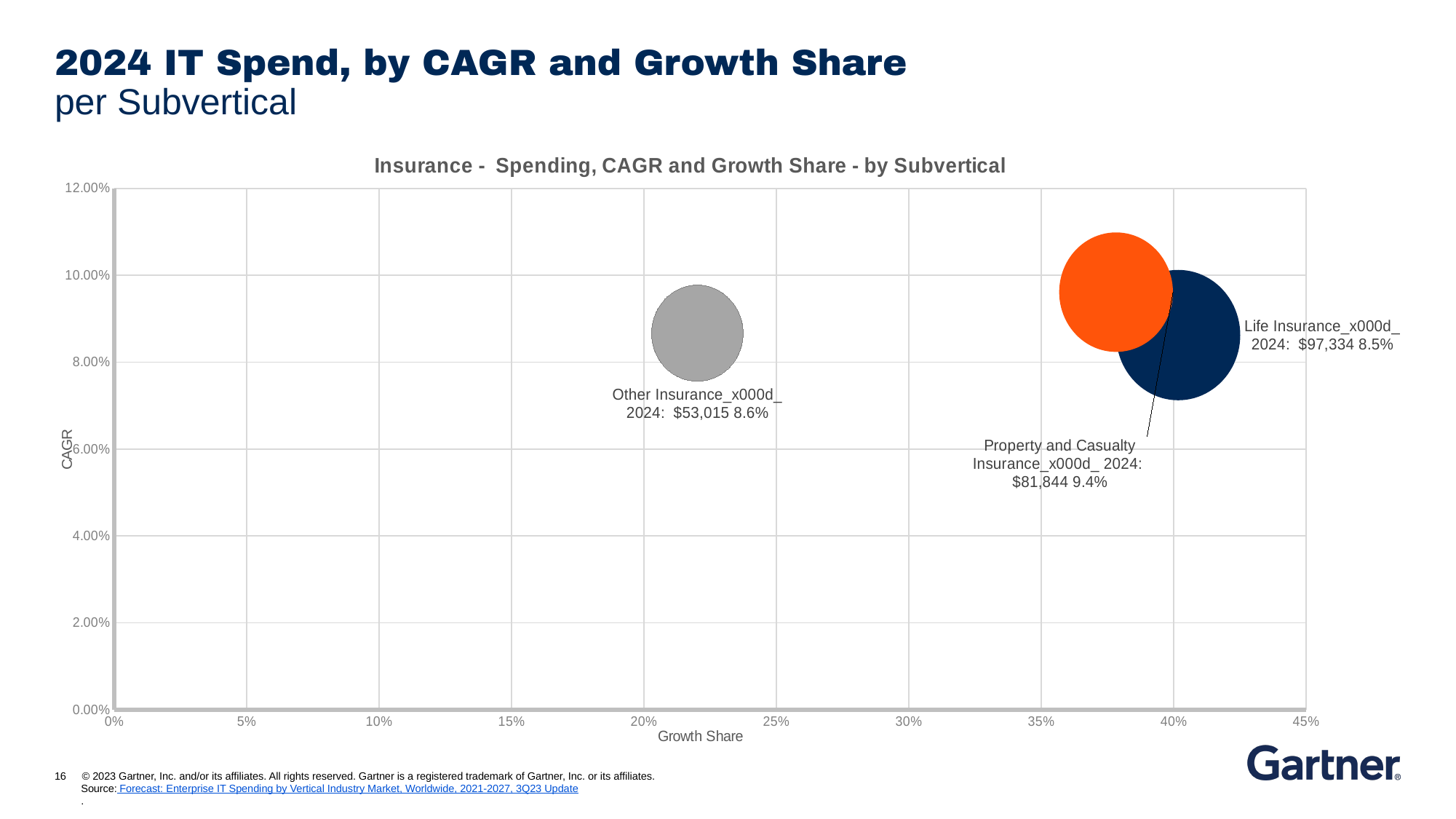

# 2024 IT Spend, by CAGR and Growth Share per Subvertical

### Chart:

| Category |  Insurance spend |
|---|---|